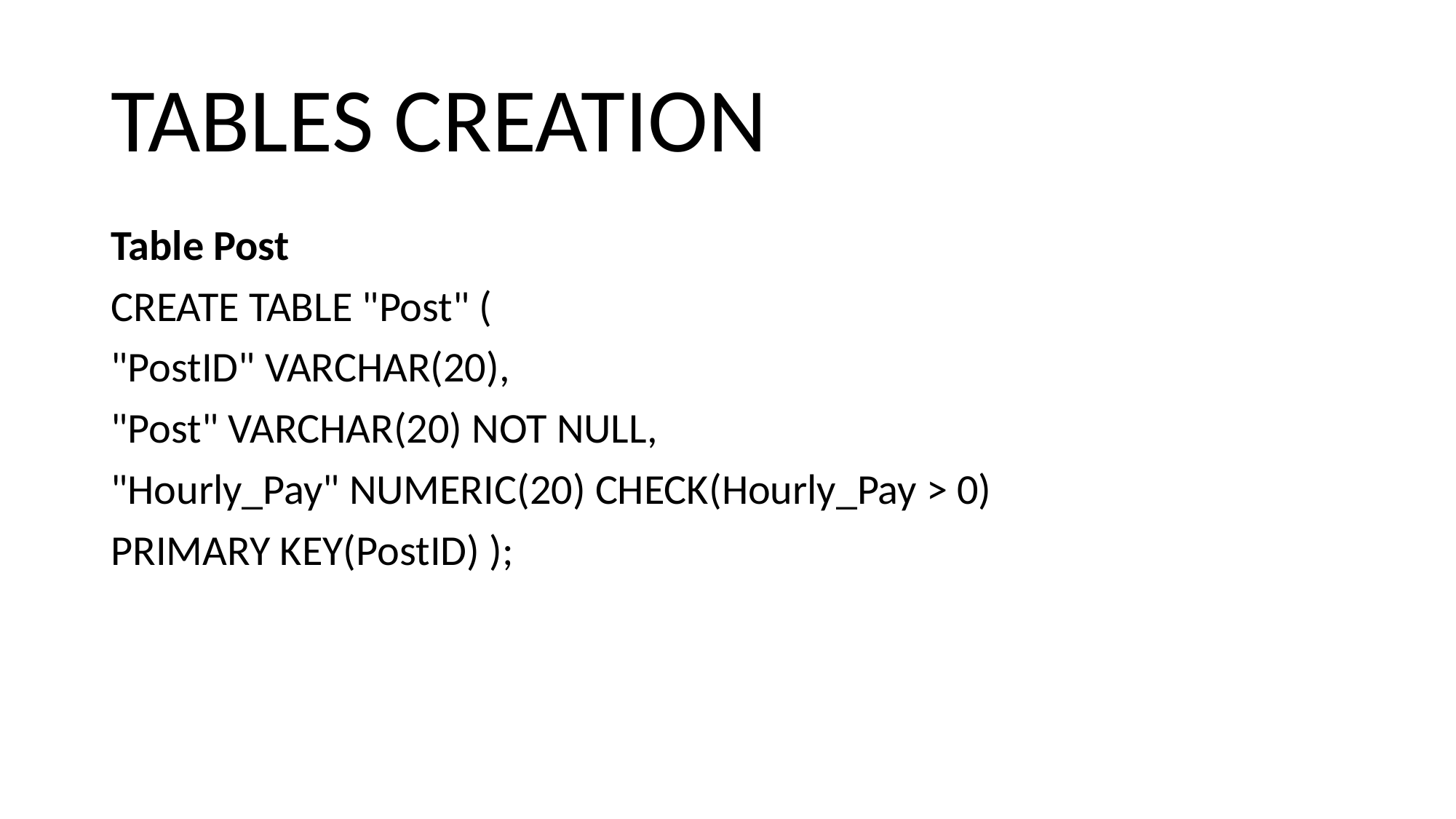

# TABLES CREATION
Table Post
CREATE TABLE "Post" (
"PostID" VARCHAR(20),
"Post" VARCHAR(20) NOT NULL,
"Hourly_Pay" NUMERIC(20) CHECK(Hourly_Pay > 0)
PRIMARY KEY(PostID) );